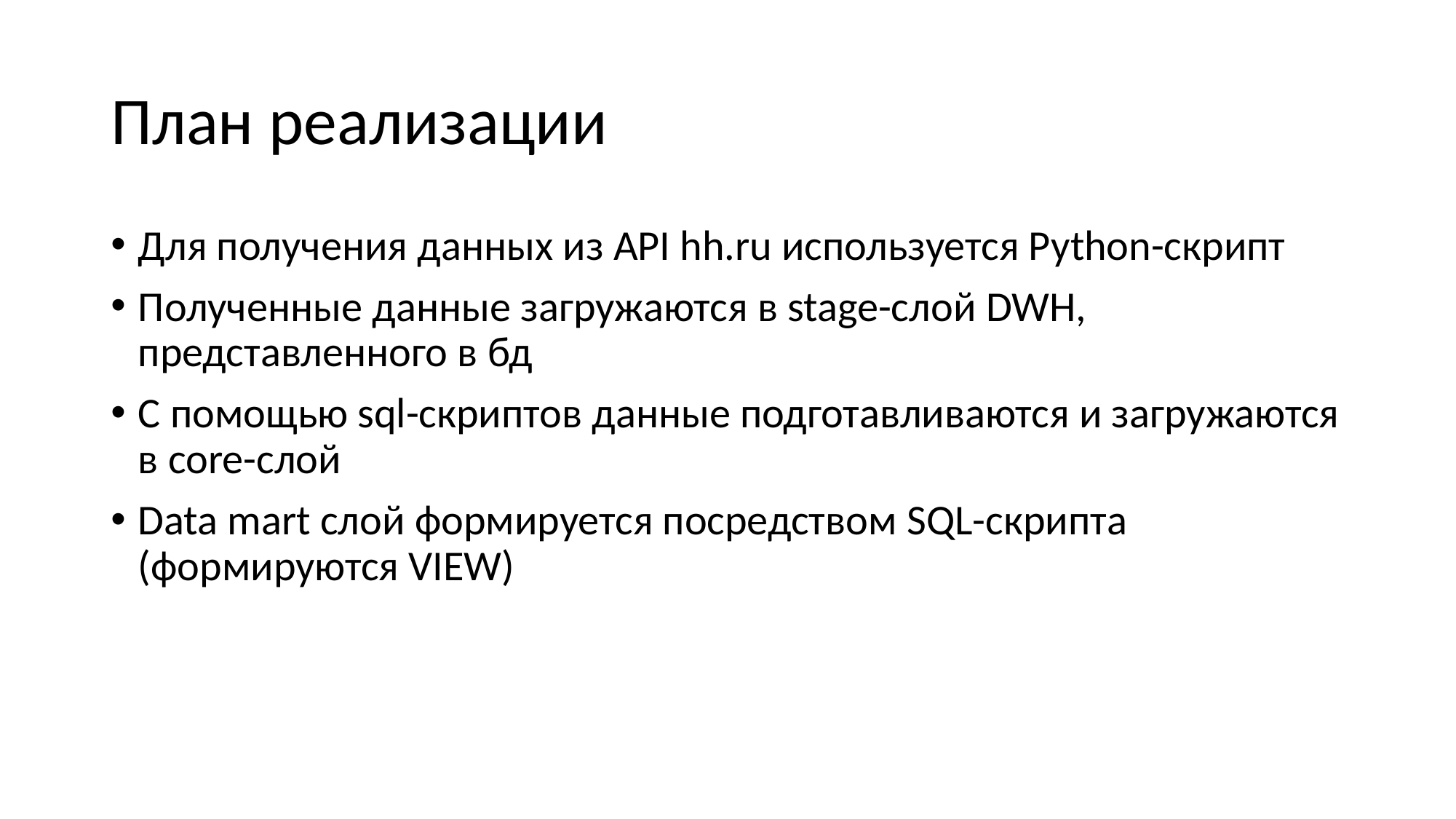

# План реализации
Для получения данных из API hh.ru используется Python-скрипт
Полученные данные загружаются в stage-слой DWH, представленного в бд
С помощью sql-cкриптов данные подготавливаются и загружаются в core-слой
Data mart слой формируется посредством SQL-скрипта (формируются VIEW)